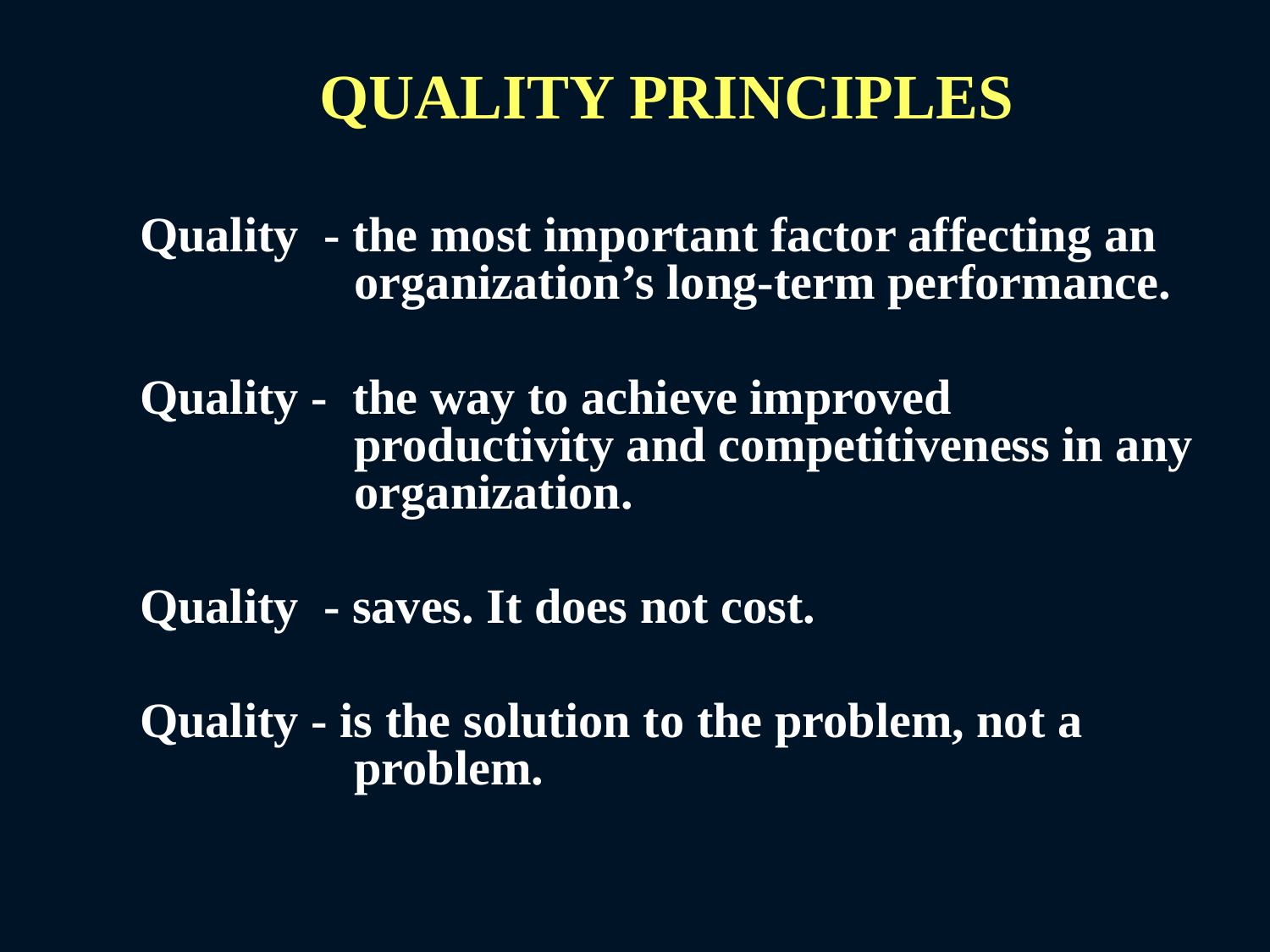

QUALITY PRINCIPLES

Quality  - the most important factor affecting an organization’s long-term performance.

Quality -  the way to achieve improved productivity and competitiveness in any organization.

Quality  - saves. It does not cost.

Quality - is the solution to the problem, not a problem.